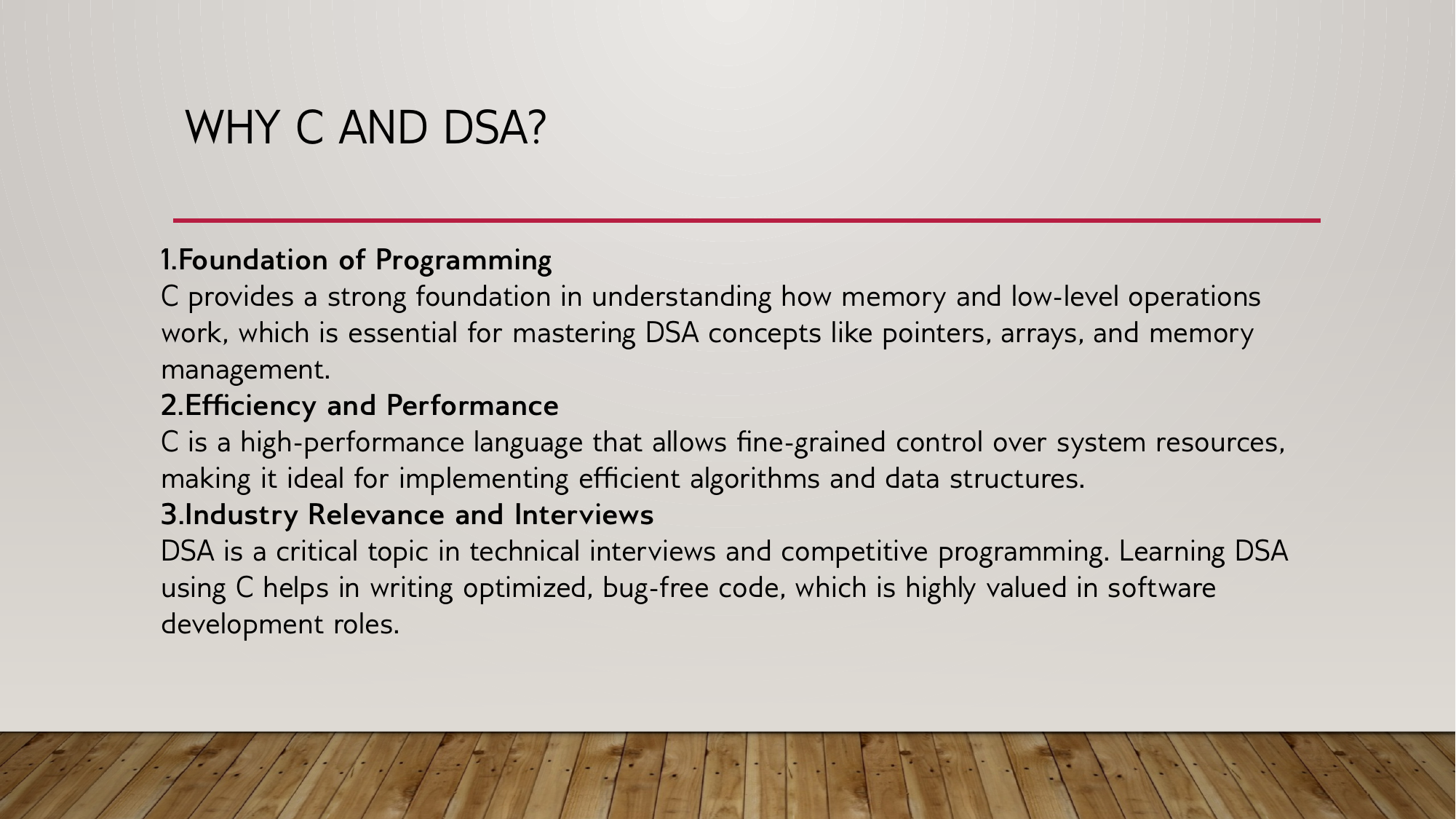

# Why C and DSA?
Foundation of Programming
C provides a strong foundation in understanding how memory and low-level operations work, which is essential for mastering DSA concepts like pointers, arrays, and memory management.
Efficiency and Performance
C is a high-performance language that allows fine-grained control over system resources, making it ideal for implementing efficient algorithms and data structures.
Industry Relevance and Interviews
DSA is a critical topic in technical interviews and competitive programming. Learning DSA using C helps in writing optimized, bug-free code, which is highly valued in software development roles.